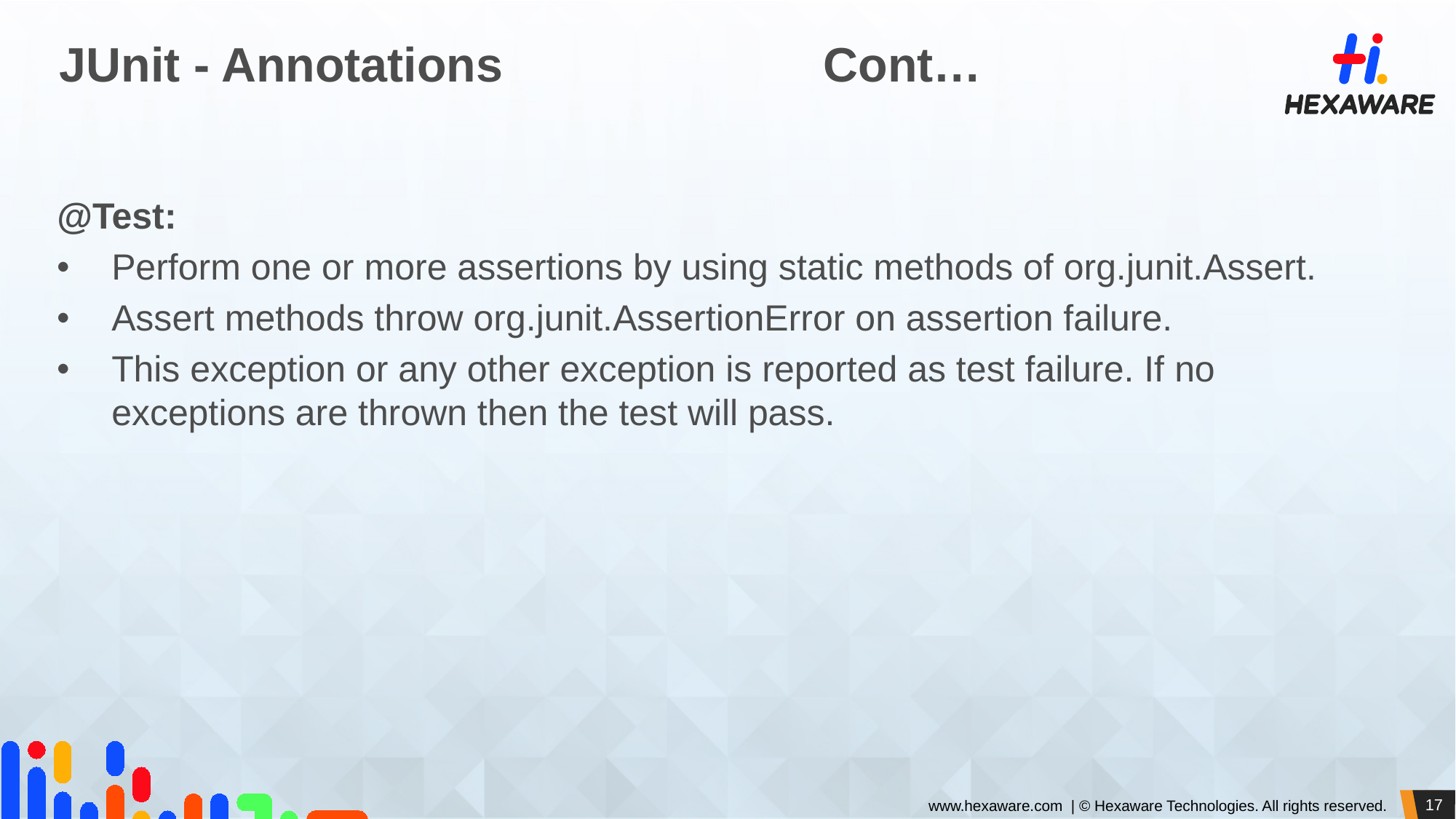

# JUnit - Annotations 			Cont…
@Test:
Perform one or more assertions by using static methods of org.junit.Assert.
Assert methods throw org.junit.AssertionError on assertion failure.
This exception or any other exception is reported as test failure. If no exceptions are thrown then the test will pass.